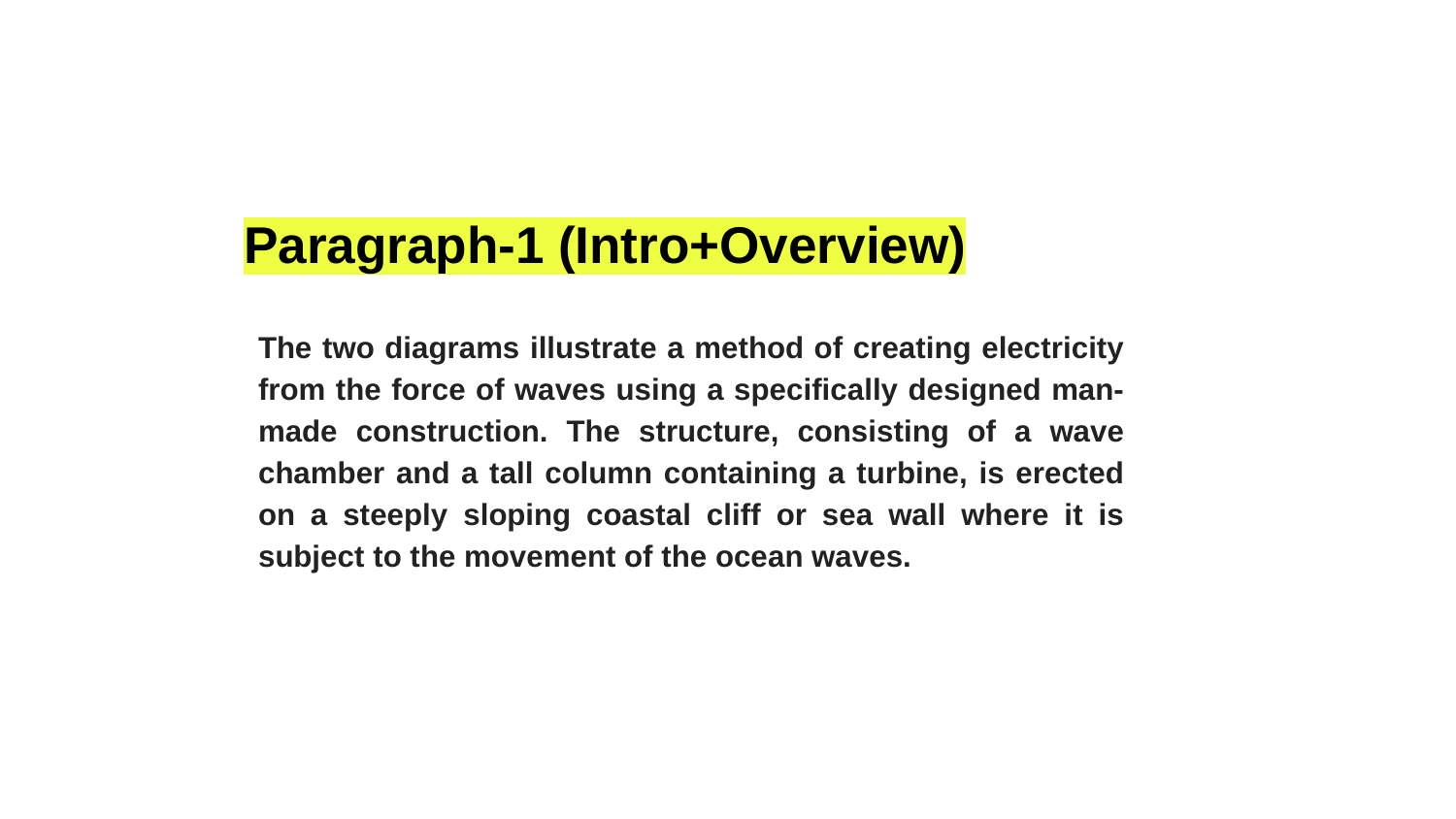

# Paragraph-1 (Intro+Overview)
The two diagrams illustrate a method of creating electricity from the force of waves using a specifically designed man-made construction. The structure, consisting of a wave chamber and a tall column containing a turbine, is erected on a steeply sloping coastal cliff or sea wall where it is subject to the movement of the ocean waves.